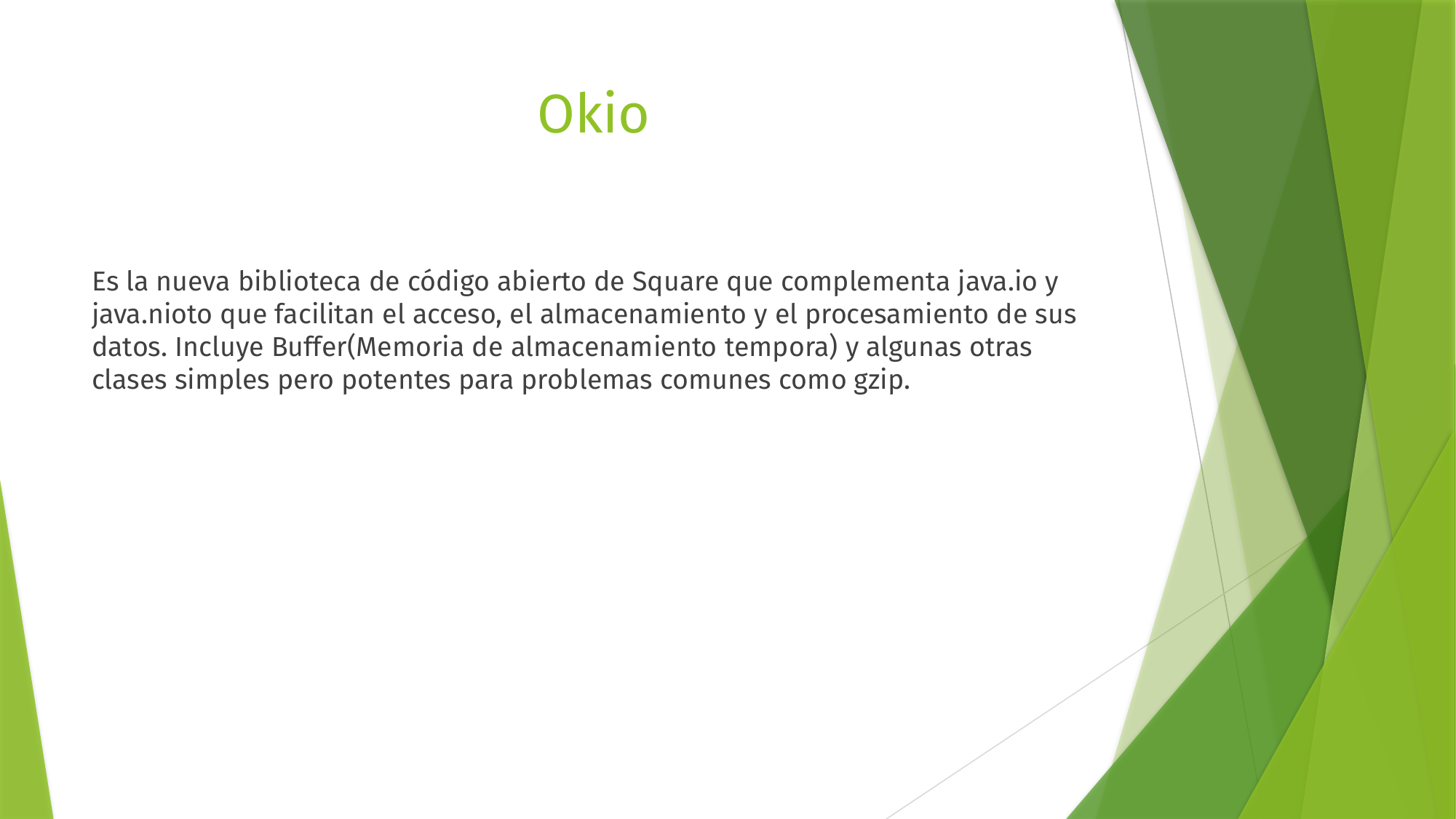

# Okio
Es la nueva biblioteca de código abierto de Square que complementa java.io y java.nioto que facilitan el acceso, el almacenamiento y el procesamiento de sus datos. Incluye Buffer(Memoria de almacenamiento tempora) y algunas otras clases simples pero potentes para problemas comunes como gzip.